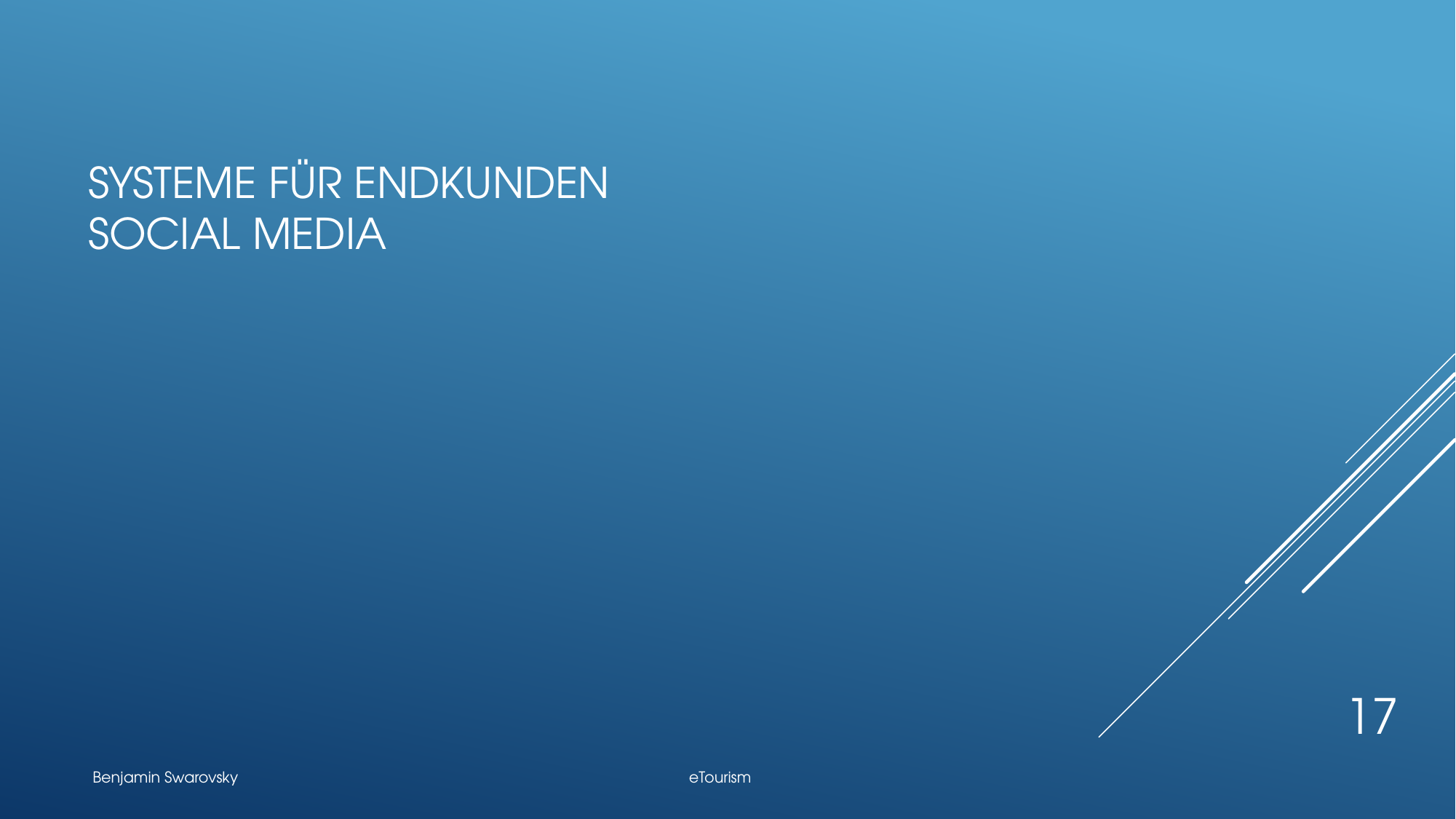

# Systeme für Endkunden Social Media

17
Benjamin Swarovsky                                                                                                            eTourism